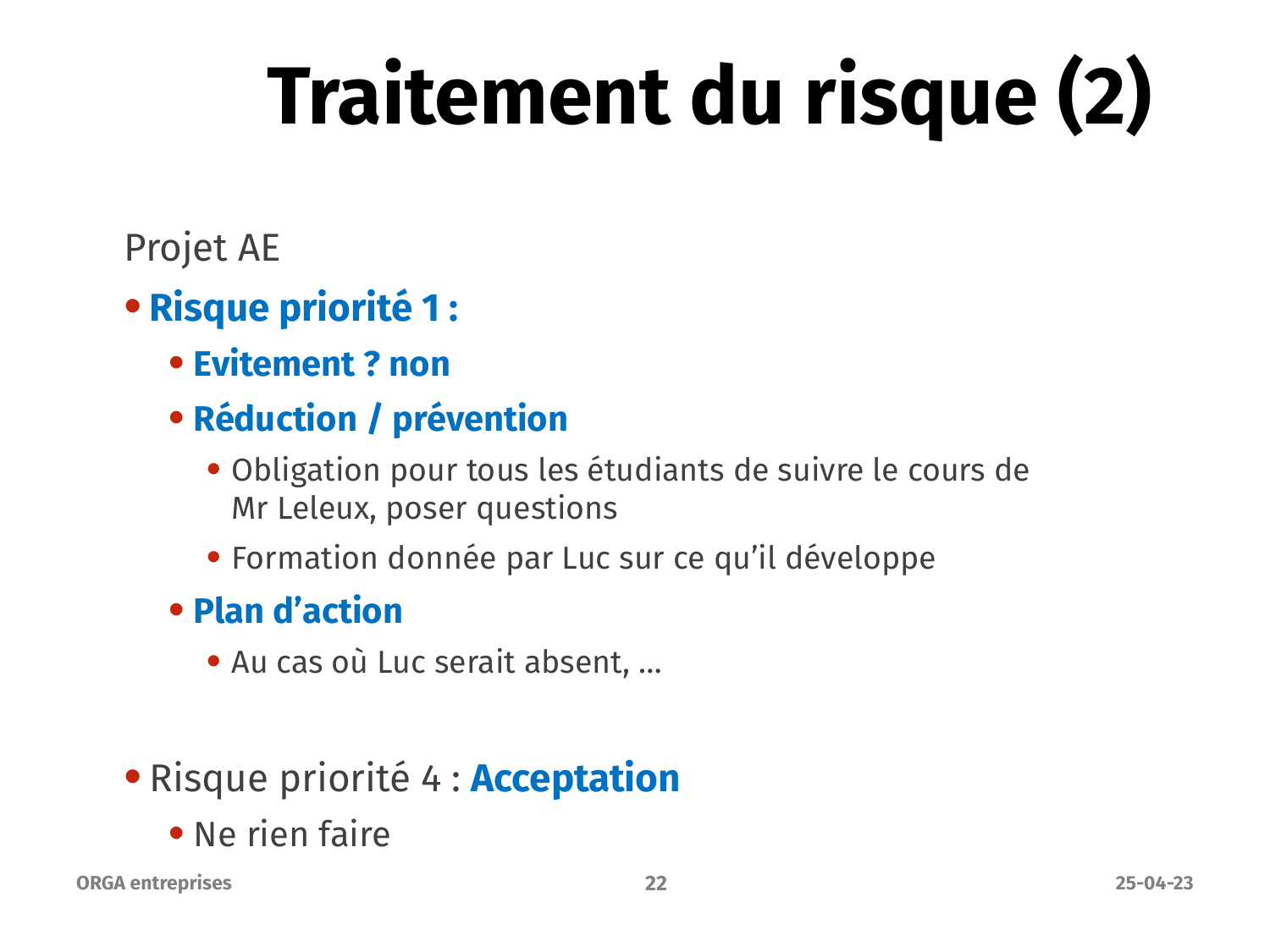

# Traitement du risque (2)
Projet AE
Risque priorité 1 :
Evitement ? non
Réduction / prévention
Obligation pour tous les étudiants de suivre le cours de
Mr Leleux, poser questions
Formation donnée par Luc sur ce qu’il développe
Plan d’action
Au cas où Luc serait absent, …

Risque priorité 4 : Acceptation
Ne rien faire
ORGA entreprises
22
25-04-23